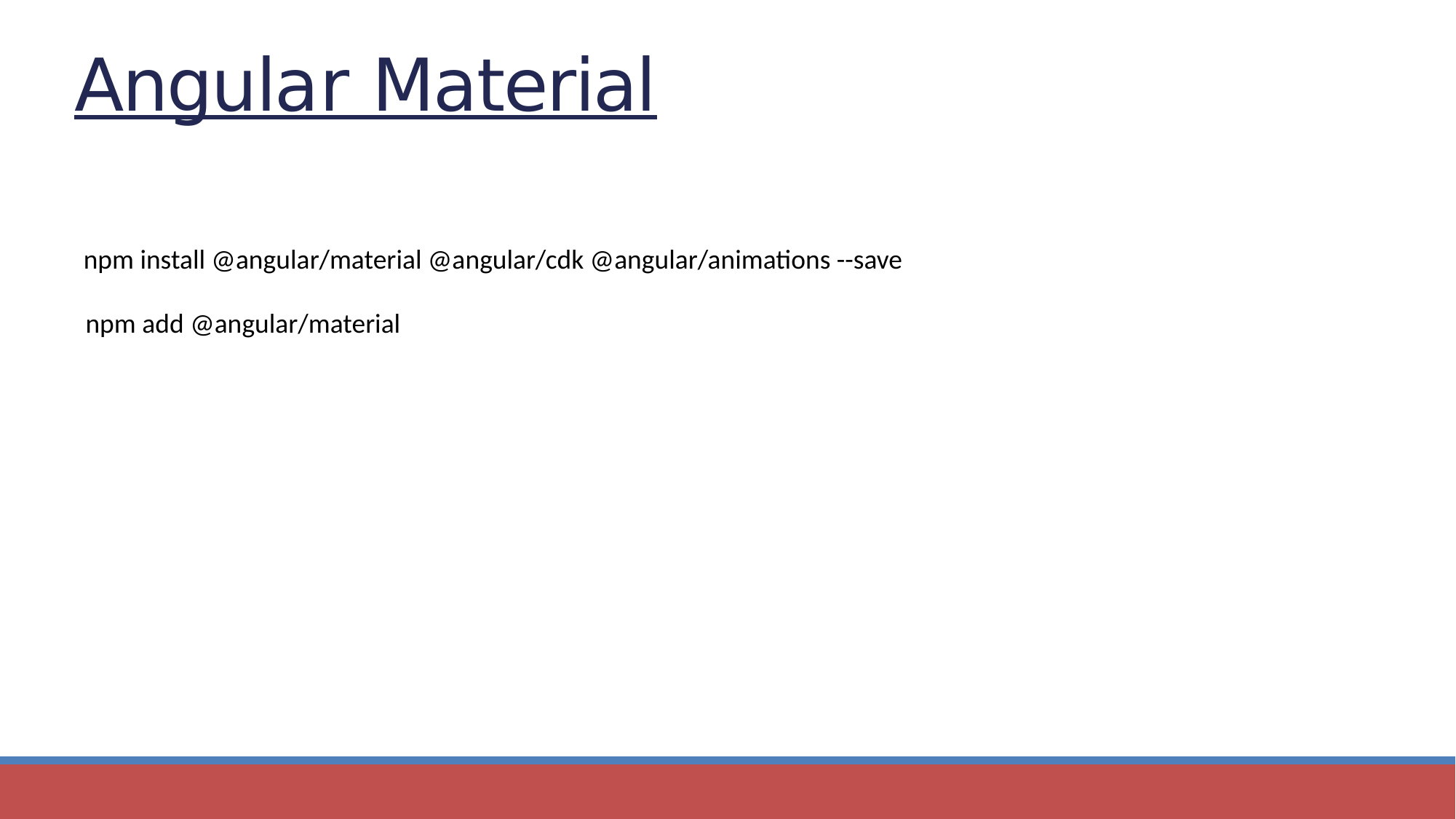

55
Angular
# Angular Material
npm install @angular/material @angular/cdk @angular/animations --save
npm add @angular/material